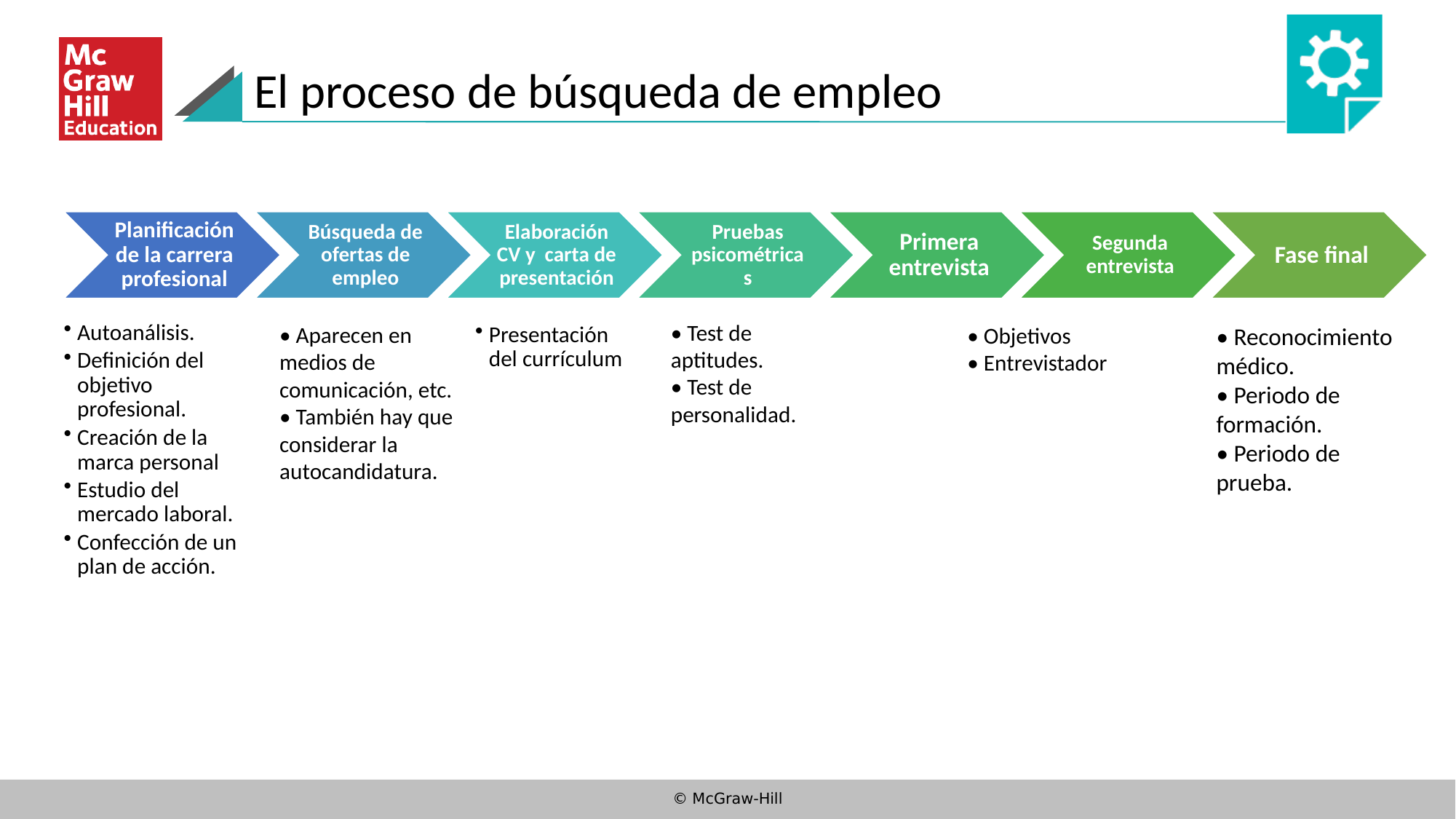

El proceso de búsqueda de empleo
Planificación de la carrera profesional
Autoanálisis.
Definición del objetivo profesional.
Creación de la marca personal
Estudio del mercado laboral.
Confección de un plan de acción.
Búsqueda de ofertas de empleo
Elaboración CV y  carta de presentación
Pruebas psicométricas
Primera entrevista
Segunda entrevista
Fase final

Presentación del currículum

• Aparecen en medios de comunicación, etc.
• También hay que considerar la autocandidatura.

• Reconocimiento médico.
• Periodo de formación.
• Periodo de prueba.

• Test de aptitudes.
• Test de personalidad.
• Objetivos
• Entrevistador